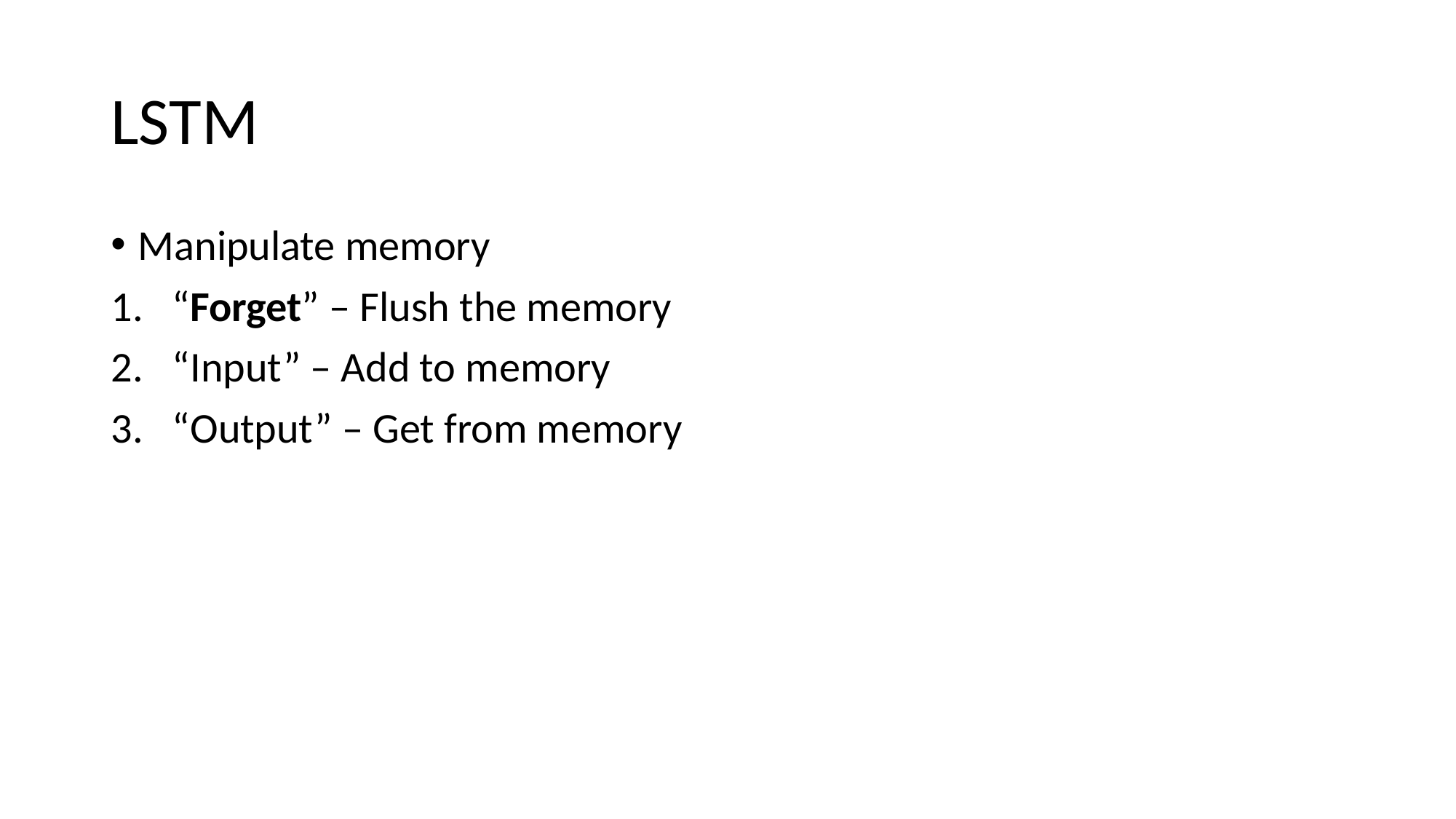

# LSTM
Manipulate memory
“Forget” – Flush the memory
“Input” – Add to memory
“Output” – Get from memory